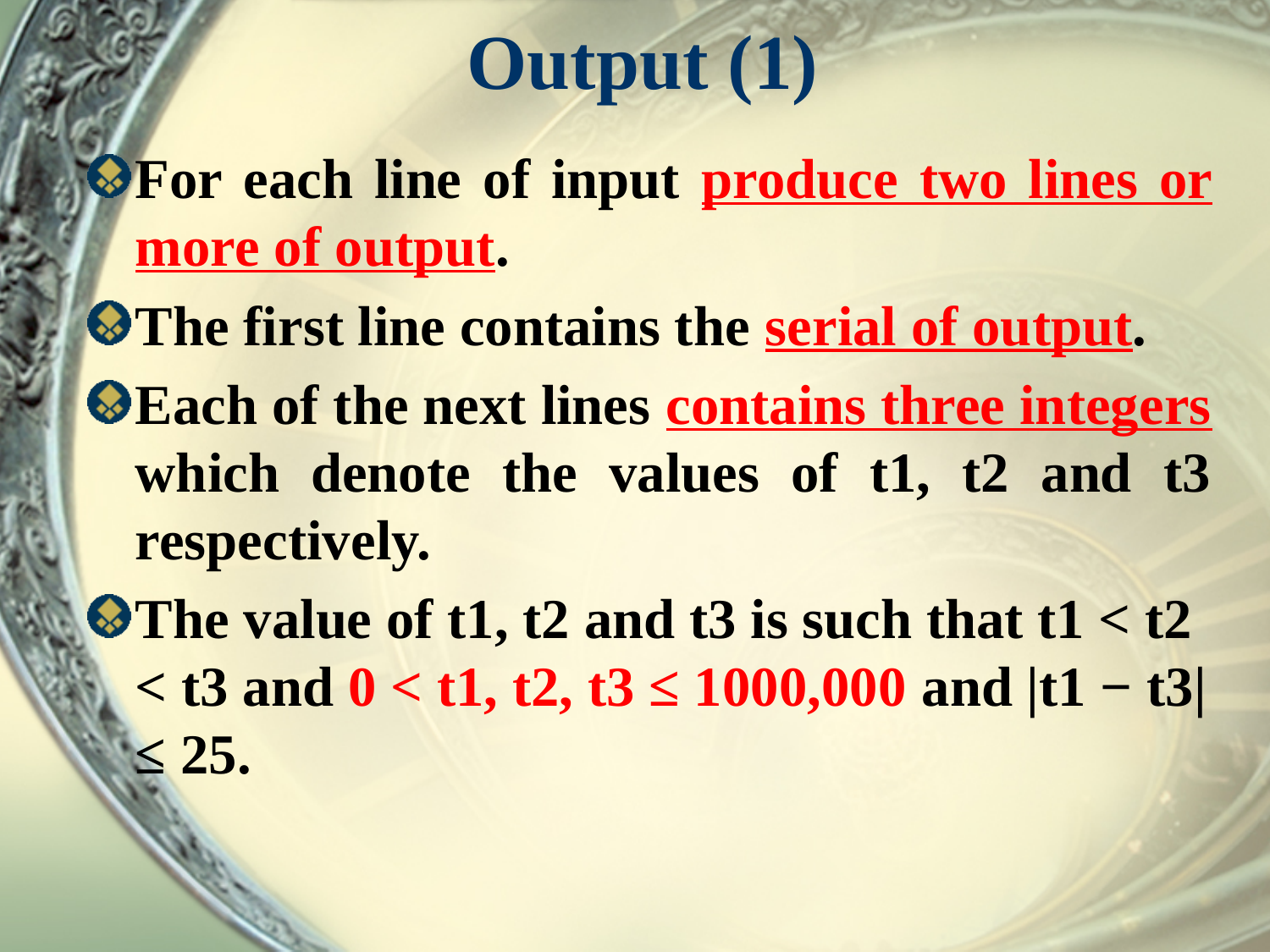

# Output (1)
For each line of input produce two lines or more of output.
The first line contains the serial of output.
Each of the next lines contains three integers which denote the values of t1, t2 and t3 respectively.
The value of t1, t2 and t3 is such that t1 < t2 < t3 and 0 < t1, t2, t3 ≤ 1000,000 and |t1 − t3| ≤ 25.